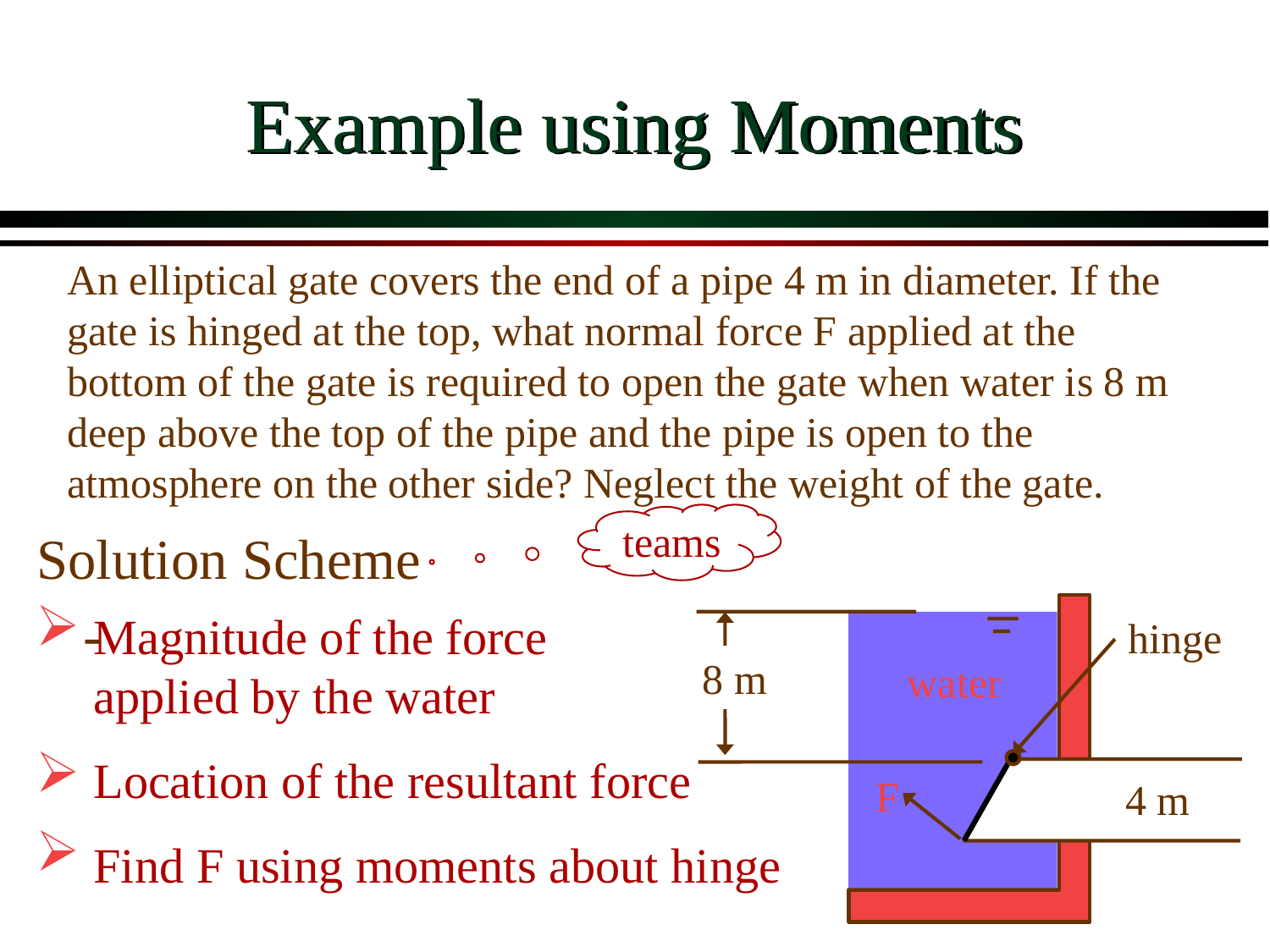

# Example using Moments
An elliptical gate covers the end of a pipe 4 m in diameter. If the gate is hinged at the top, what normal force F applied at the bottom of the gate is required to open the gate when water is 8 m deep above the top of the pipe and the pipe is open to the atmosphere on the other side? Neglect the weight of the gate.
teams
Solution Scheme
-

hinge

8 m
water

F
4 m

Magnitude of the force applied by the water
Location of the resultant force
Find F using moments about hinge